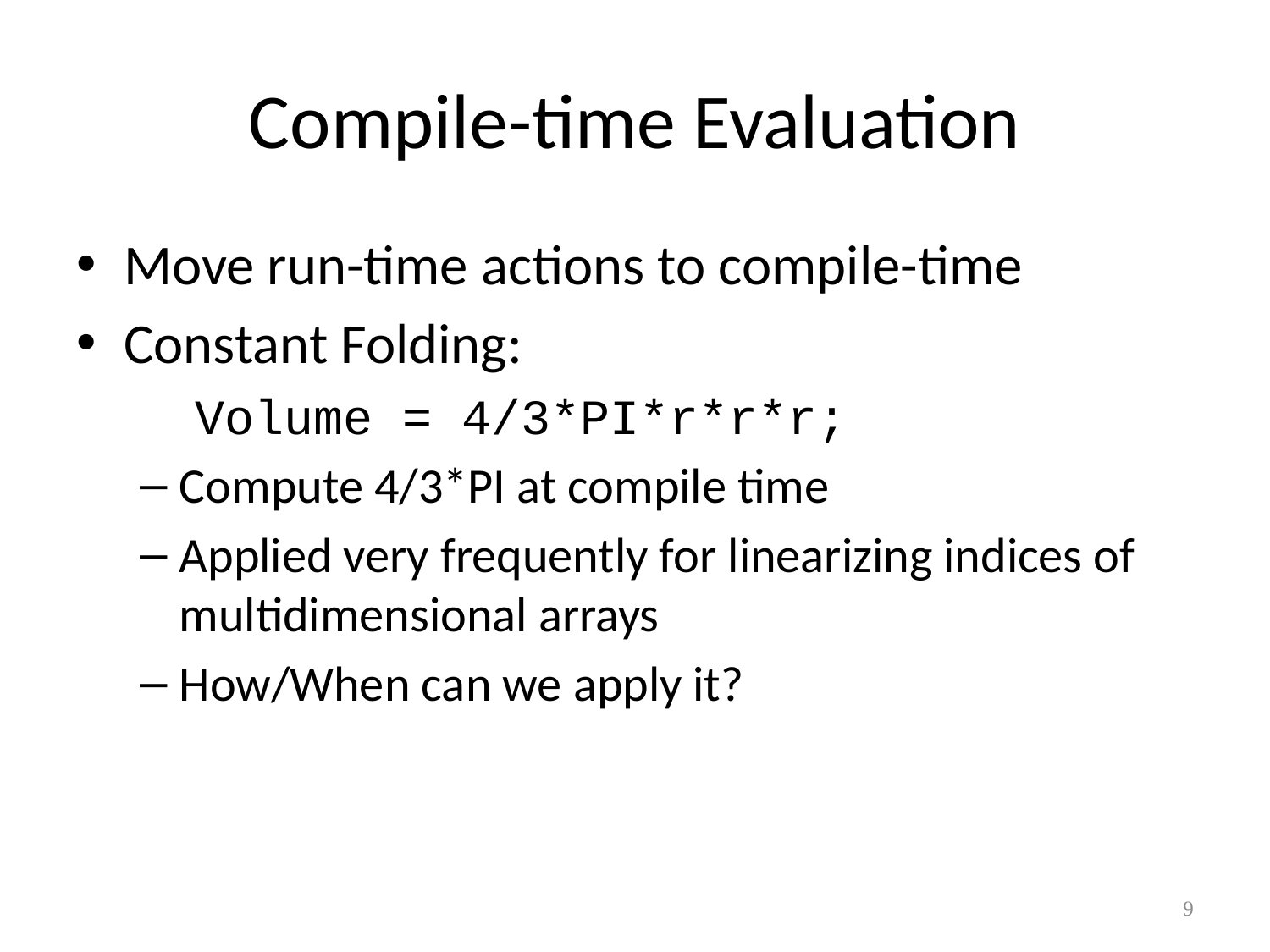

# Compile-time Evaluation
Move run-time actions to compile-time
Constant Folding:
Volume = 4/3*PI*r*r*r;
Compute 4/3*PI at compile time
Applied very frequently for linearizing indices of multidimensional arrays
How/When can we apply it?

9